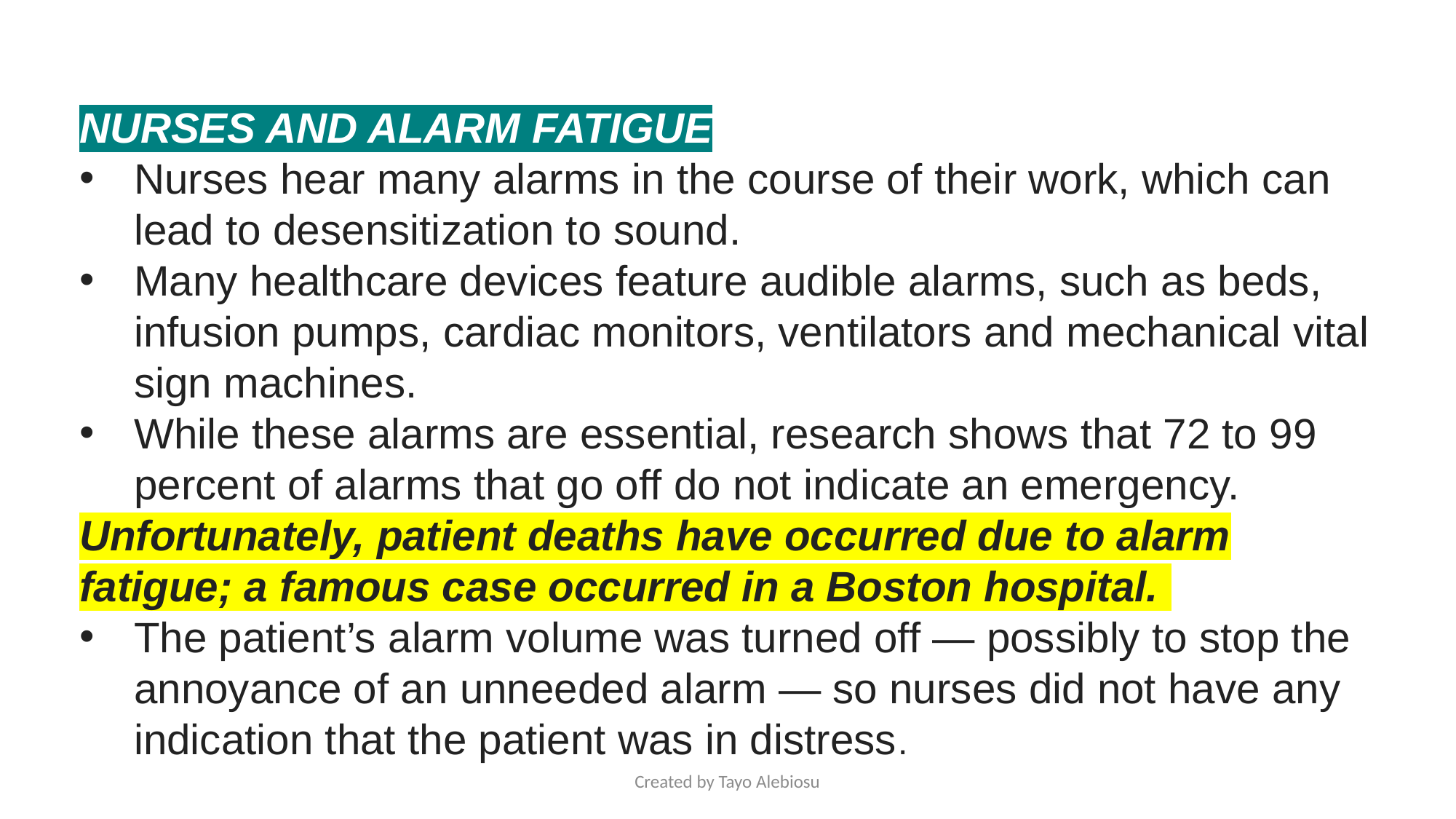

NURSES AND ALARM FATIGUE
Nurses hear many alarms in the course of their work, which can lead to desensitization to sound.
Many healthcare devices feature audible alarms, such as beds, infusion pumps, cardiac monitors, ventilators and mechanical vital sign machines.
While these alarms are essential, research shows that 72 to 99 percent of alarms that go off do not indicate an emergency.
Unfortunately, patient deaths have occurred due to alarm fatigue; a famous case occurred in a Boston hospital.
The patient’s alarm volume was turned off — possibly to stop the annoyance of an unneeded alarm — so nurses did not have any indication that the patient was in distress.
Created by Tayo Alebiosu